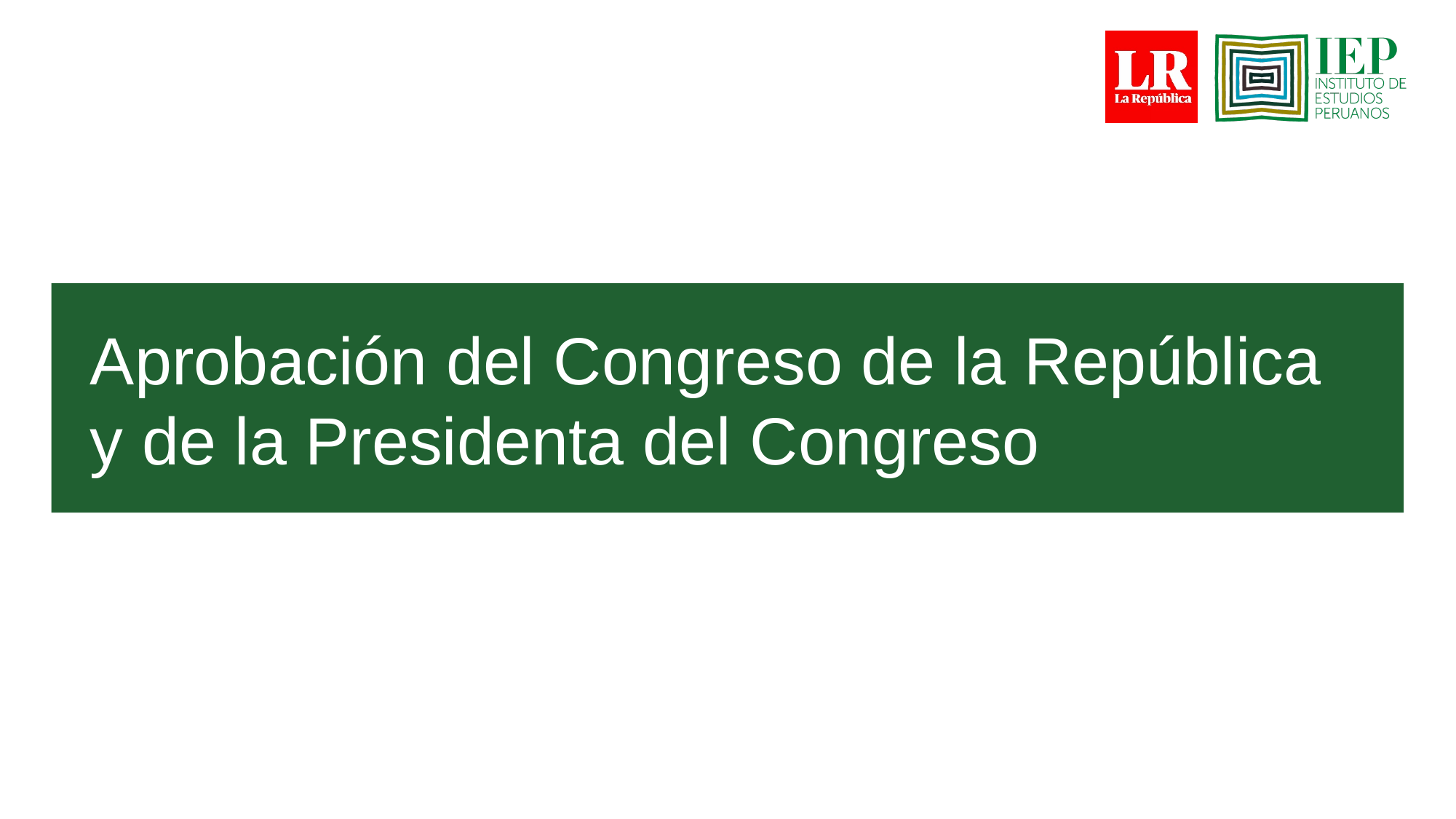

# Aprobación del Congreso de la República y de la Presidenta del Congreso